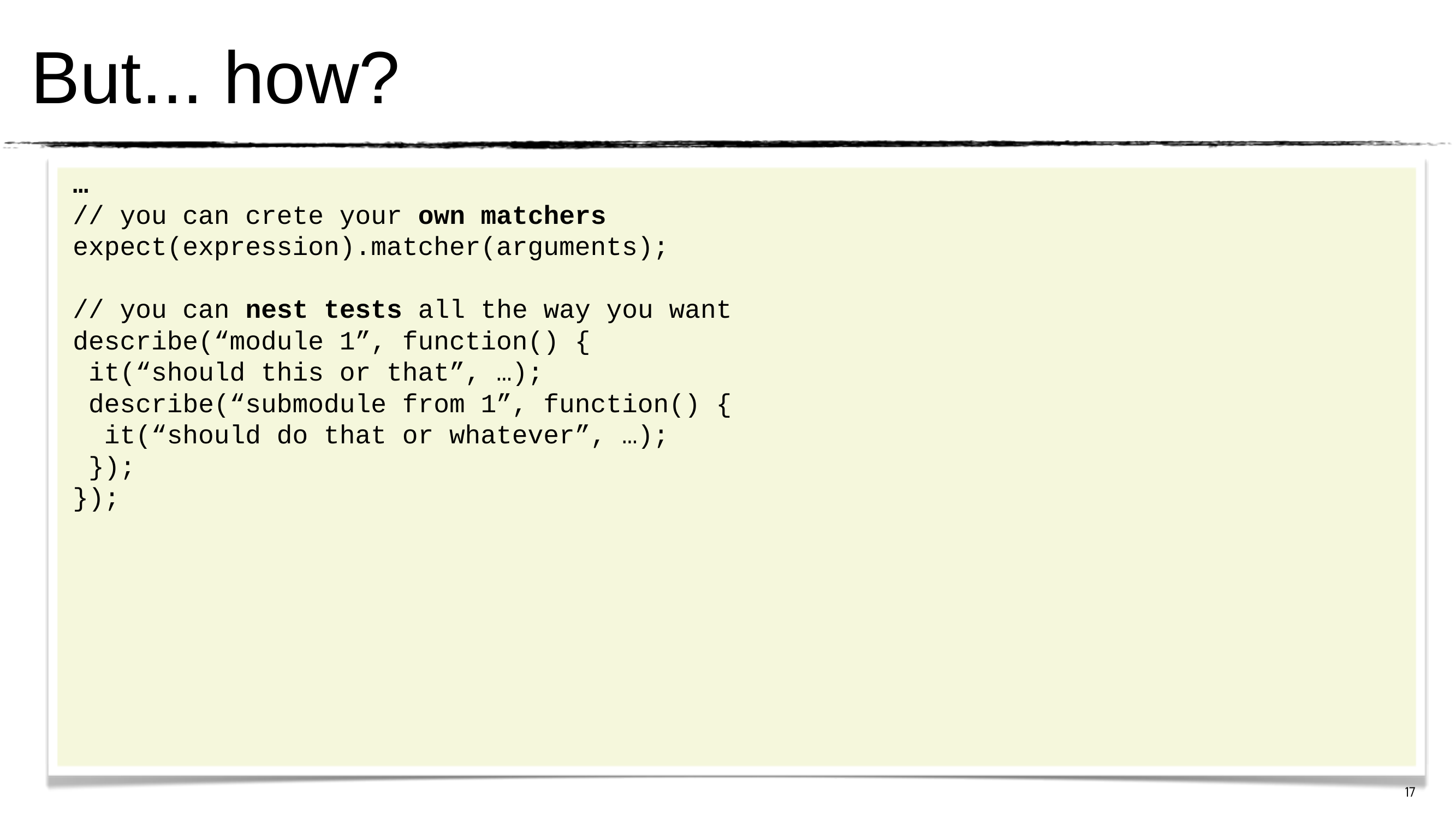

But... how?
…
// you can crete your own matchers
expect(expression).matcher(arguments);

// you can nest tests all the way you want
describe(“module 1”, function() {
 it(“should this or that”, …);
 describe(“submodule from 1”, function() {
  it(“should do that or whatever”, …);
 });
});
17